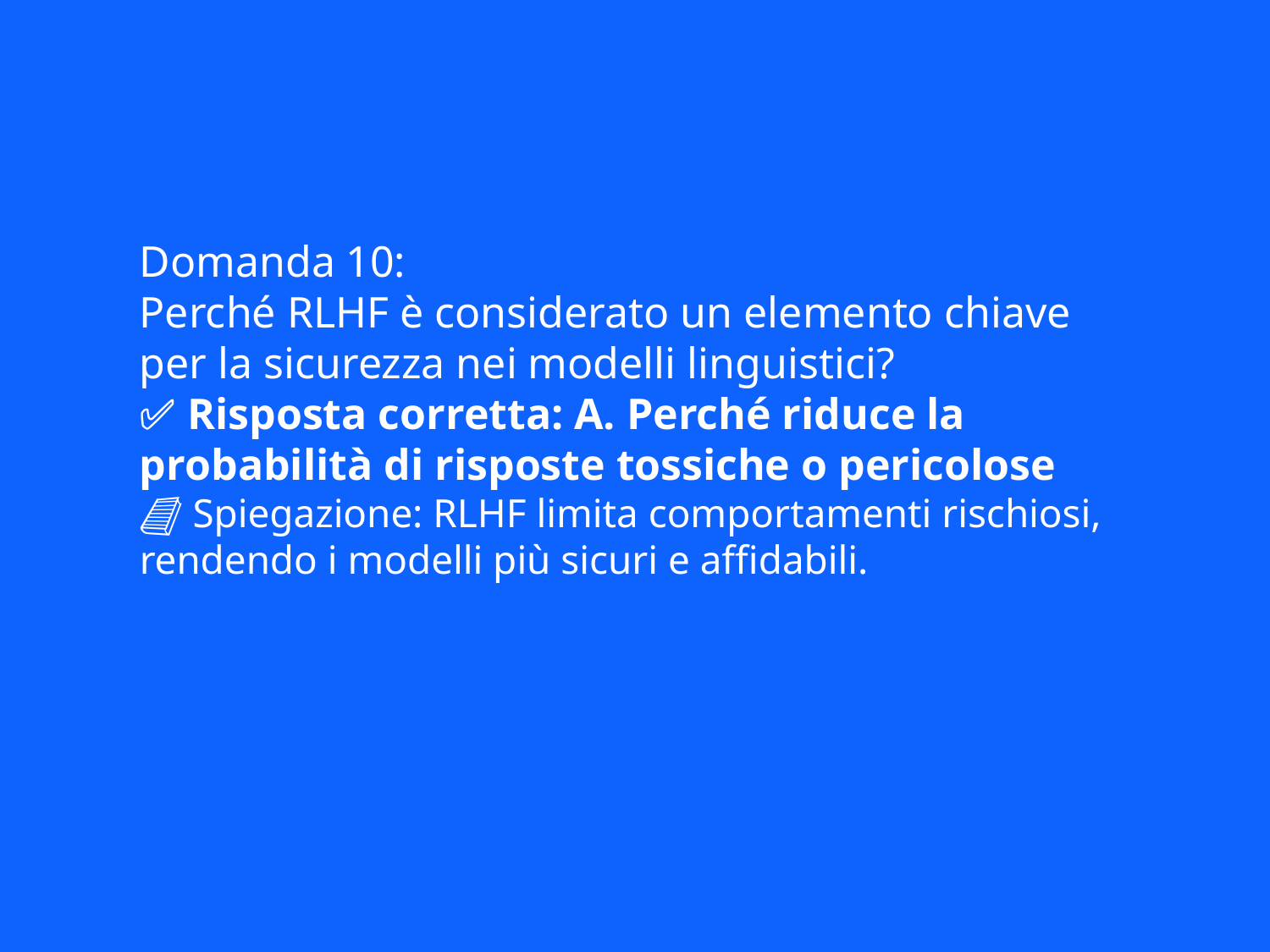

Domanda 10:
Perché RLHF è considerato un elemento chiave per la sicurezza nei modelli linguistici?
✅ Risposta corretta: A. Perché riduce la probabilità di risposte tossiche o pericolose
📘 Spiegazione: RLHF limita comportamenti rischiosi, rendendo i modelli più sicuri e affidabili.